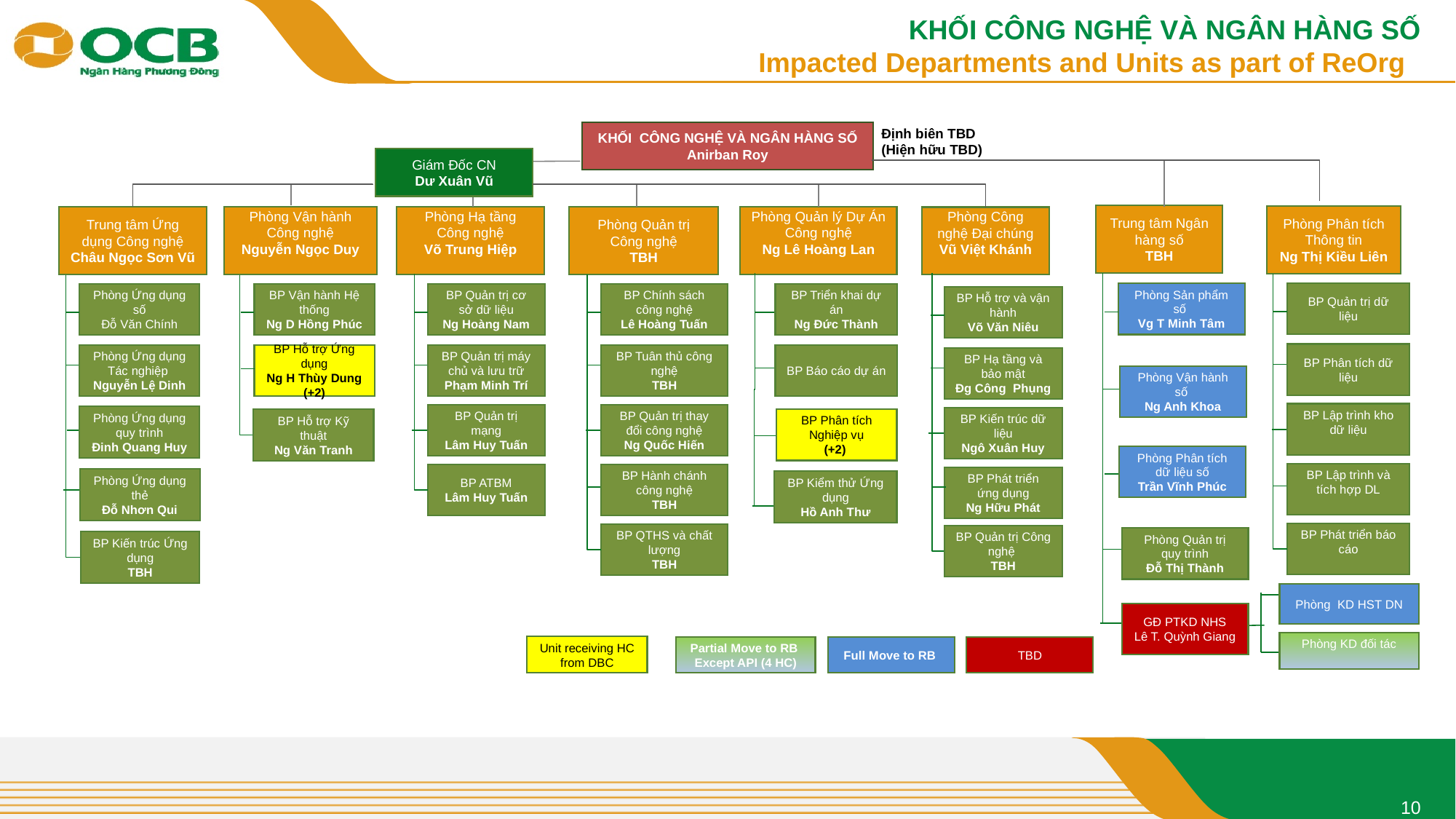

# KHỐI CÔNG NGHỆ VÀ NGÂN HÀNG SỐ Impacted Departments and Units as part of ReOrg
KHỐI  CÔNG NGHỆ VÀ NGÂN HÀNG SỐ
Anirban Roy
Định biên TBD
(Hiện hữu TBD)
Giám Đốc CN
Dư Xuân Vũ
Trung tâm Ngân hàng số
TBH
Phòng Phân tích Thông tin
Ng Thị Kiều Liên
Phòng Vận hành Công nghệ
Nguyễn Ngọc Duy

Trung tâm Ứng dụng Công nghệ
Châu Ngọc Sơn Vũ
Phòng Hạ tầng Công nghệ
Võ Trung Hiệp

Phòng Quản trị Công nghệ
TBH
Phòng Quản lý Dự Án Công nghệ
Ng Lê Hoàng Lan

Phòng Công nghệ Đại chúng
Vũ Việt Khánh

BP Quản trị dữ liệu
Phòng Sản phẩm số
Vg T Minh Tâm
Phòng Ứng dụng số
Đỗ Văn Chính
BP Vận hành Hệ thống
Ng D Hồng Phúc
BP Quản trị cơ sở dữ liệu
Ng Hoàng Nam
BP Chính sách công nghệ
Lê Hoàng Tuấn
BP Triển khai dự án
Ng Đức Thành
BP Hỗ trợ và vận hành
Võ Văn Niêu
BP Phân tích dữ liệu
Phòng Ứng dụng Tác nghiệp
Nguyễn Lệ Dinh
BP Hỗ trợ Ứng dụng
Ng H Thùy Dung
(+2)
BP Quản trị máy chủ và lưu trữ
Phạm Minh Trí
BP Tuân thủ công nghệ
TBH
BP Báo cáo dự án
BP Hạ tầng và bảo mật
Đg Công  Phụng
Phòng Vận hành số
Ng Anh Khoa
BP Lập trình kho dữ liệu

BP Quản trị mạng
Lâm Huy Tuấn
BP Quản trị thay đổi công nghệ
Ng Quốc Hiến
Phòng Ứng dụng quy trình
Đinh Quang Huy
BP Kiến trúc dữ liệu
Ngô Xuân Huy
BP Phân tích Nghiệp vụ
(+2)
BP Hỗ trợ Kỹ thuật
Ng Văn Tranh
Phòng Phân tích dữ liệu số
Trần Vĩnh Phúc
BP Lập trình và tích hợp DL

BP ATBM
Lâm Huy Tuấn
BP Hành chánh công nghệ
TBH
BP Phát triển ứng dụng
Ng Hữu Phát
Phòng Ứng dụng thẻ
Đỗ Nhơn Qui
BP Kiểm thử Ứng dụng
Hồ Anh Thư
BP Phát triển báo cáo

BP QTHS và chất lượng
TBH
BP Quản trị Công nghệ
TBH
Phòng Quản trị quy trình
Đỗ Thị Thành
BP Kiến trúc Ứng dụng
TBH
Phòng  KD HST DN
Phòng KD đối tác

GĐ PTKD NHS
Lê T. Quỳnh Giang
Unit receiving HC from DBC
Partial Move to RB
Except API (4 HC)
TBD
Full Move to RB
10